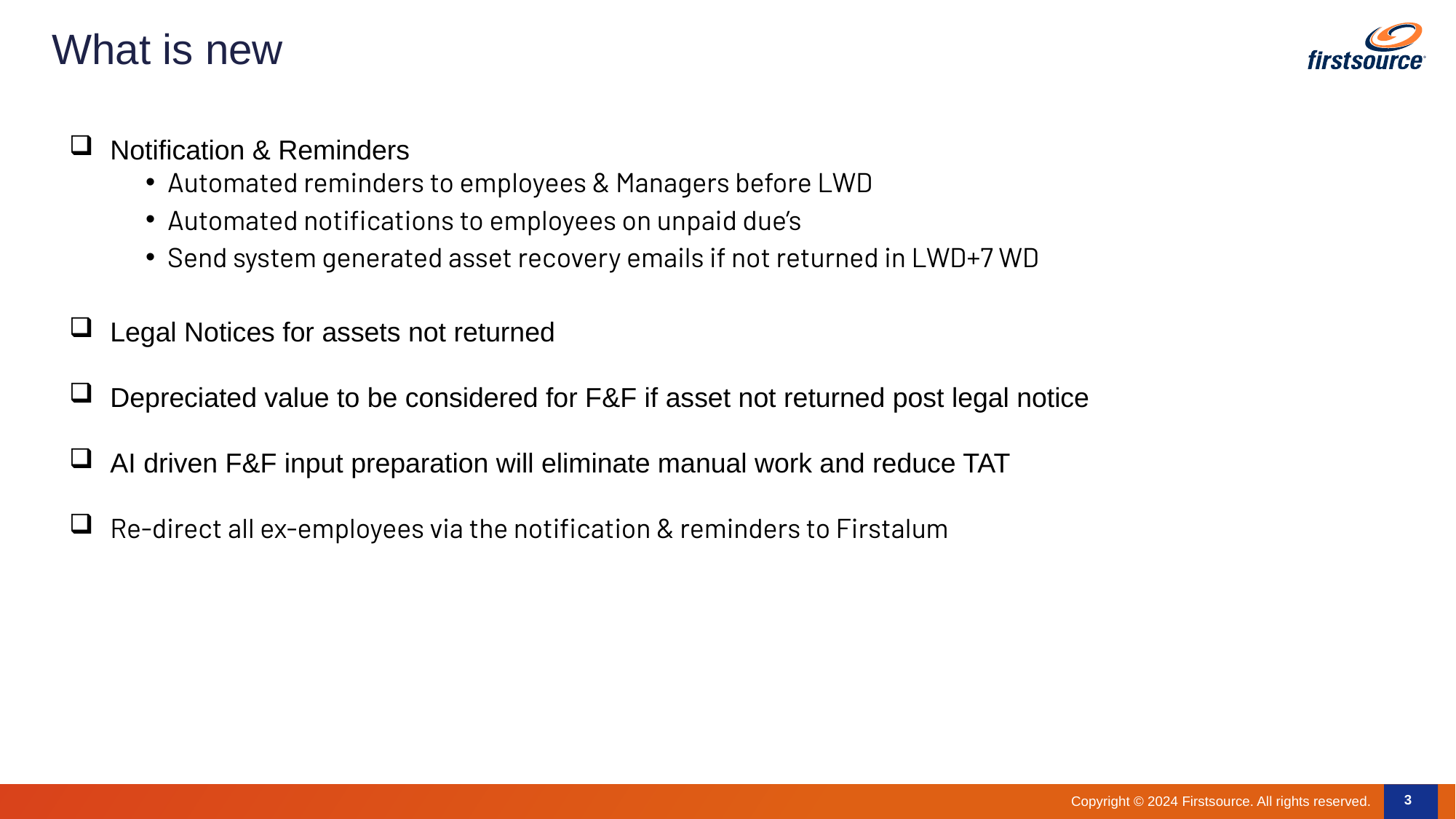

# What is new
Notification & Reminders
Automated reminders to employees & Managers before LWD
Automated notifications to employees on unpaid due’s
Send system generated asset recovery emails if not returned in LWD+7 WD

Legal Notices for assets not returned

Depreciated value to be considered for F&F if asset not returned post legal notice

AI driven F&F input preparation will eliminate manual work and reduce TAT

Re-direct all ex-employees via the notification & reminders to Firstalum